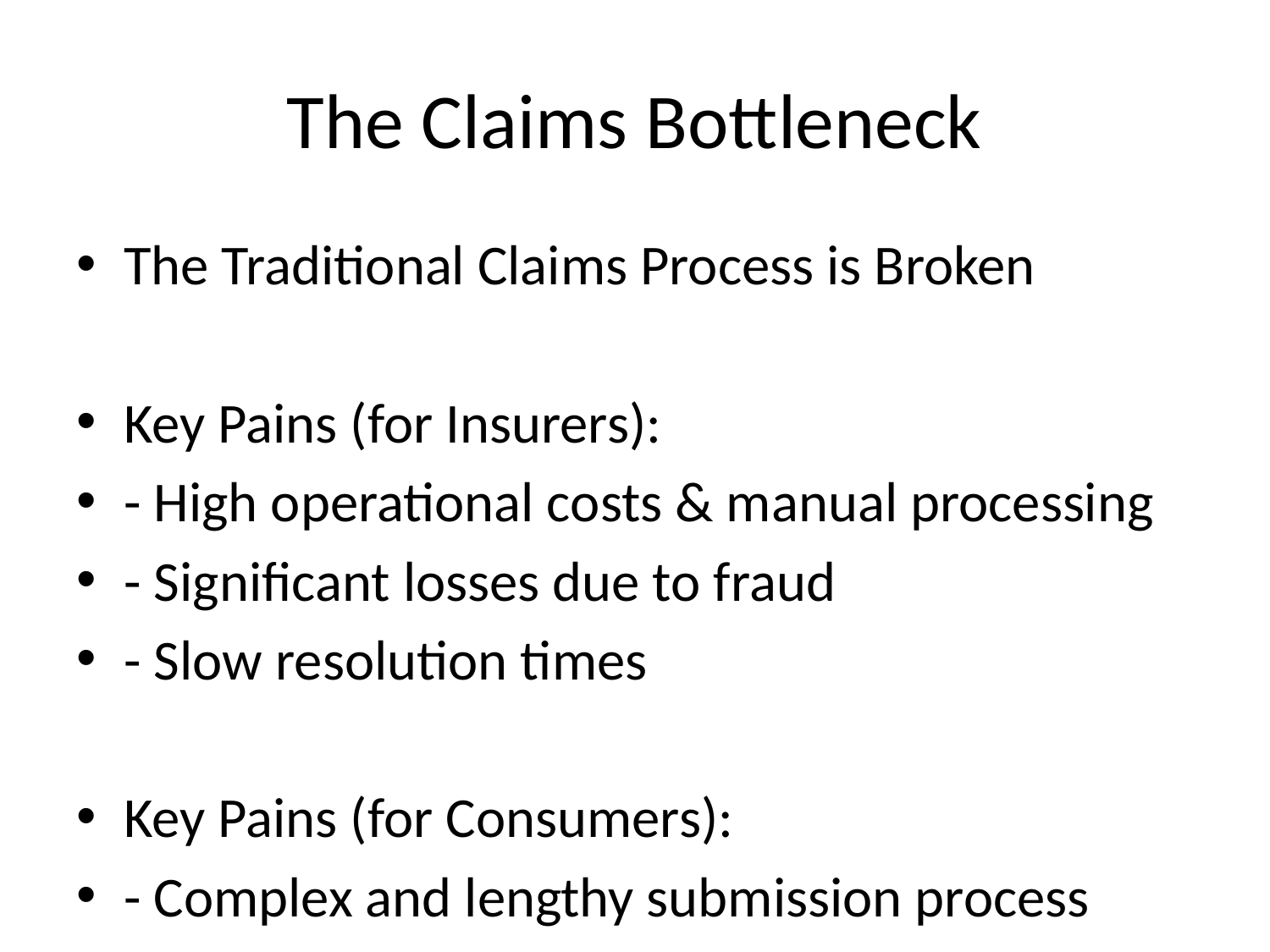

# The Claims Bottleneck
The Traditional Claims Process is Broken

Key Pains (for Insurers):
- High operational costs & manual processing
- Significant losses due to fraud
- Slow resolution times

Key Pains (for Consumers):
- Complex and lengthy submission process
- Lack of transparency and updates
- Lower trust due to frustration